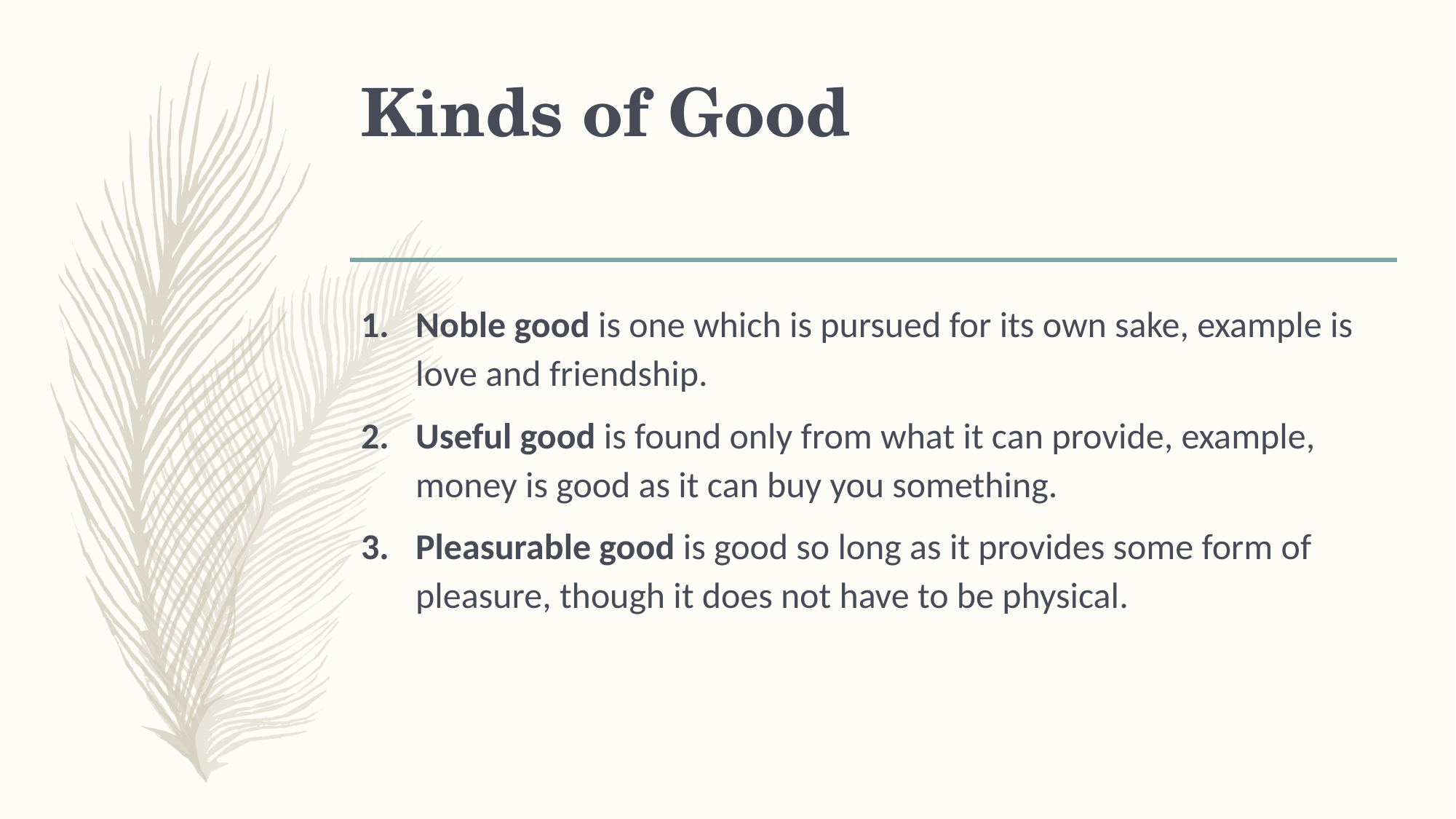

# Kinds of Good
Noble good is one which is pursued for its own sake, example is love and friendship.
Useful good is found only from what it can provide, example, money is good as it can buy you something.
Pleasurable good is good so long as it provides some form of pleasure, though it does not have to be physical.